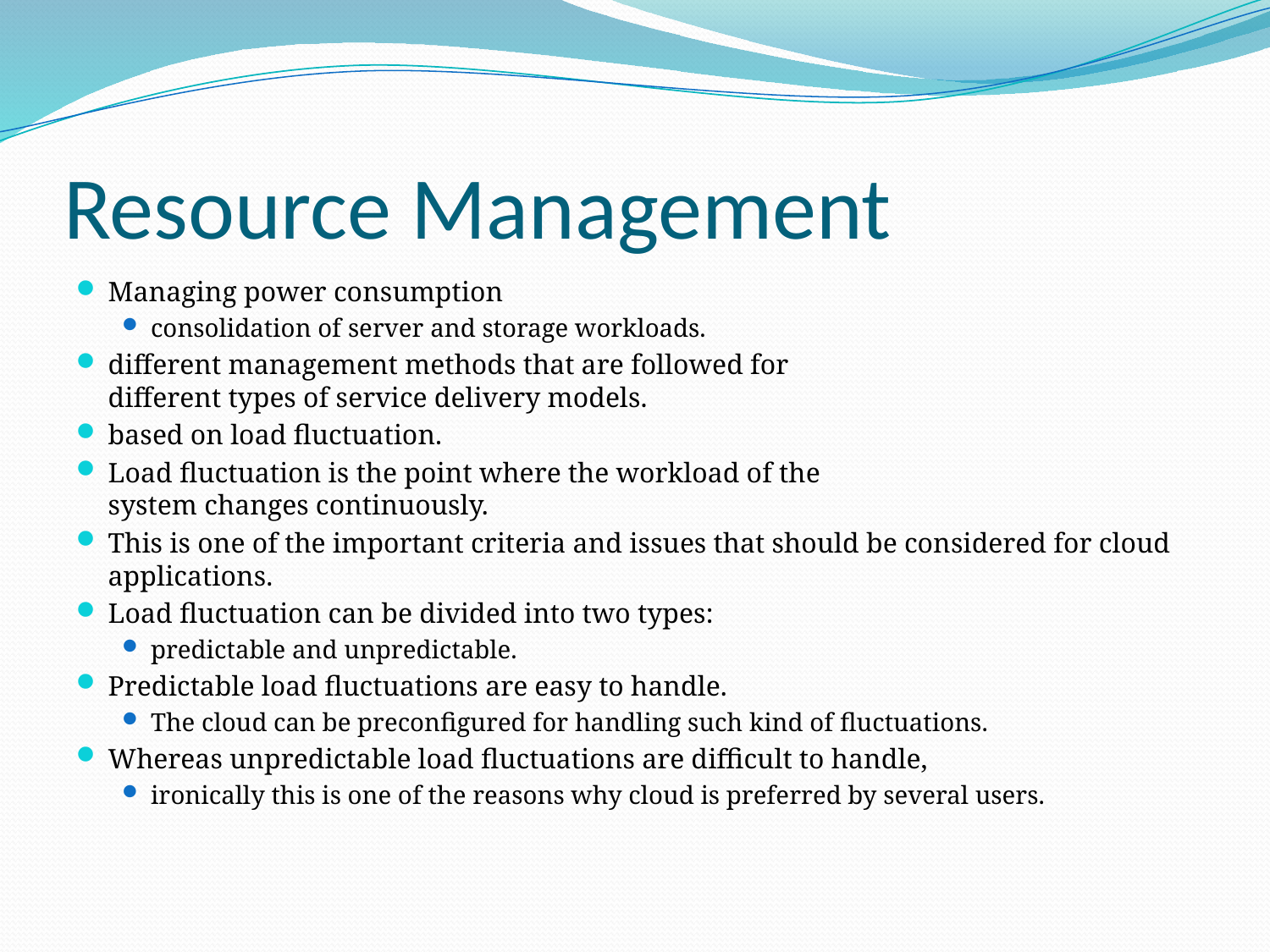

# Resource Management
Managing power consumption
consolidation of server and storage workloads.
different management methods that are followed for
different types of service delivery models.
based on load fluctuation.
Load fluctuation is the point where the workload of the
system changes continuously.
This is one of the important criteria and issues that should be considered for cloud applications.
Load fluctuation can be divided into two types:
predictable and unpredictable.
Predictable load fluctuations are easy to handle.
The cloud can be preconfigured for handling such kind of fluctuations.
Whereas unpredictable load fluctuations are difficult to handle,
ironically this is one of the reasons why cloud is preferred by several users.